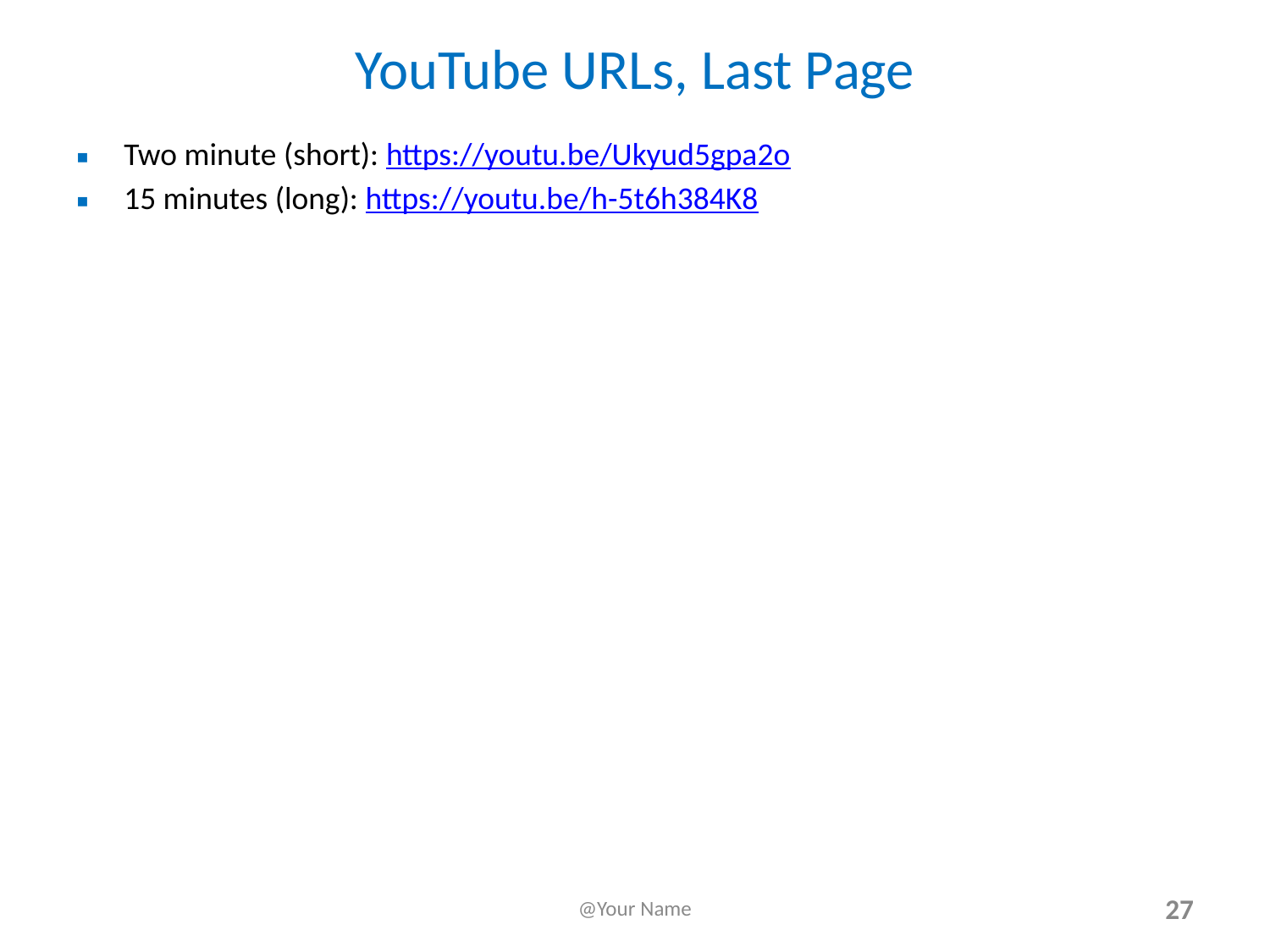

# YouTube URLs, Last Page
Two minute (short): https://youtu.be/Ukyud5gpa2o
15 minutes (long): https://youtu.be/h-5t6h384K8
@Your Name
27